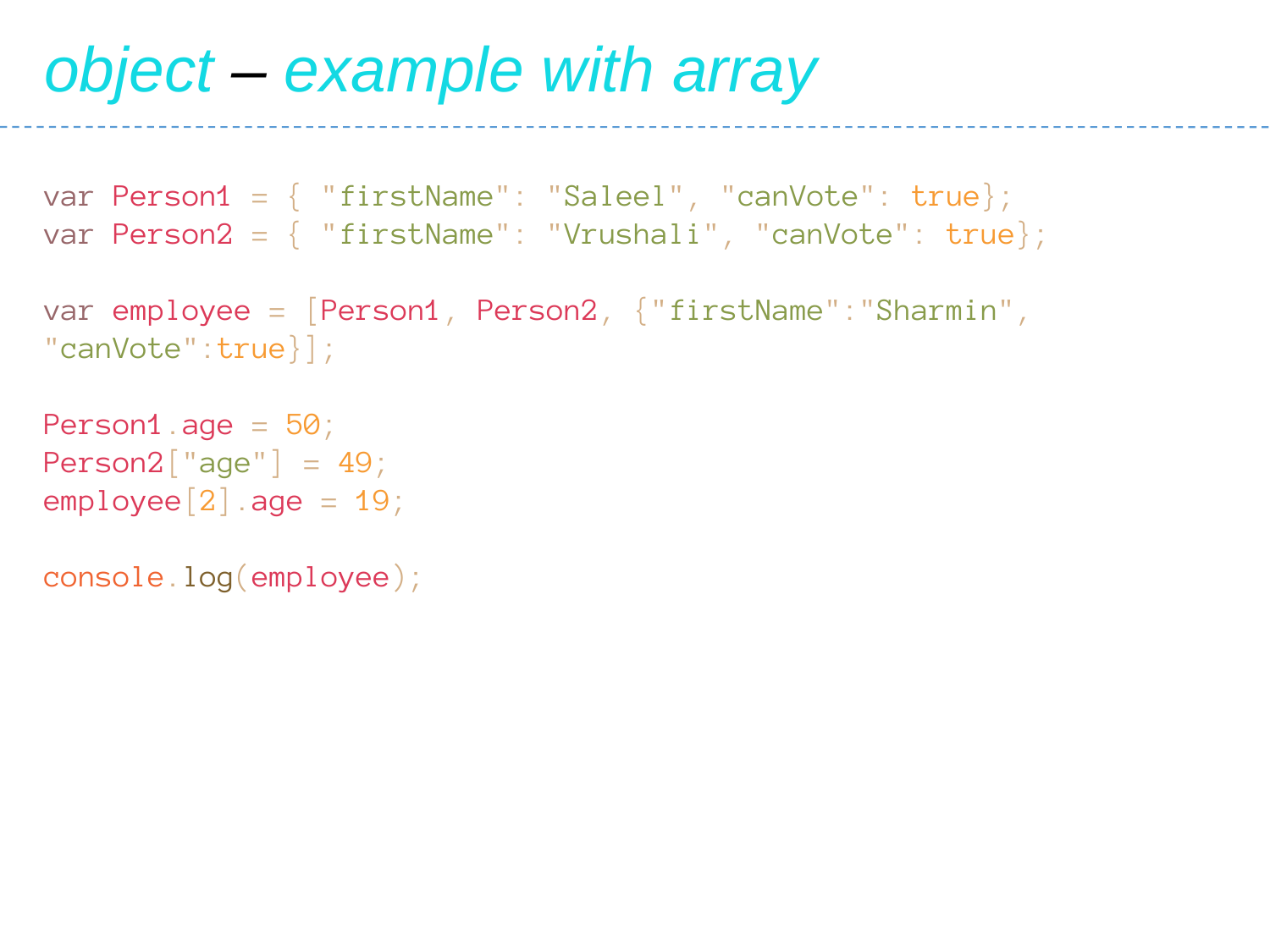

object – example with array
var Person1 = { "firstName": "Saleel", "canVote": true};
var Person2 = { "firstName": "Vrushali", "canVote": true};
var employee = [Person1, Person2, {"firstName":"Sharmin", "canVote":true}];
Person1.age = 50;
Person2["age"] = 49;
employee[2].age = 19;
console.log(employee);